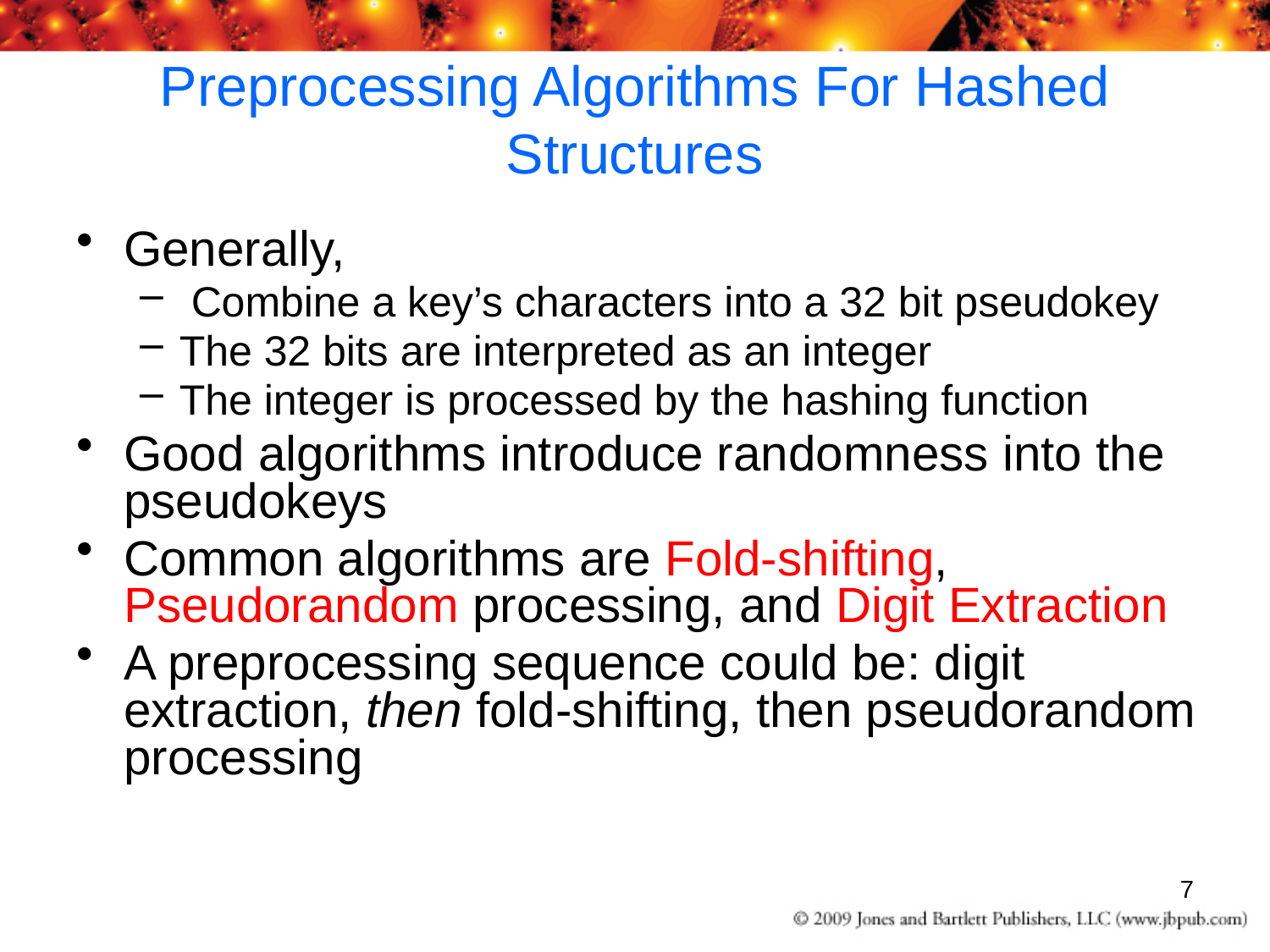

# Preprocessing Algorithms For Hashed Structures
Generally,
 Combine a key’s characters into a 32 bit pseudokey
The 32 bits are interpreted as an integer
The integer is processed by the hashing function
Good algorithms introduce randomness into the pseudokeys
Common algorithms are Fold-shifting, Pseudorandom processing, and Digit Extraction
A preprocessing sequence could be: digit extraction, then fold-shifting, then pseudorandom processing
7